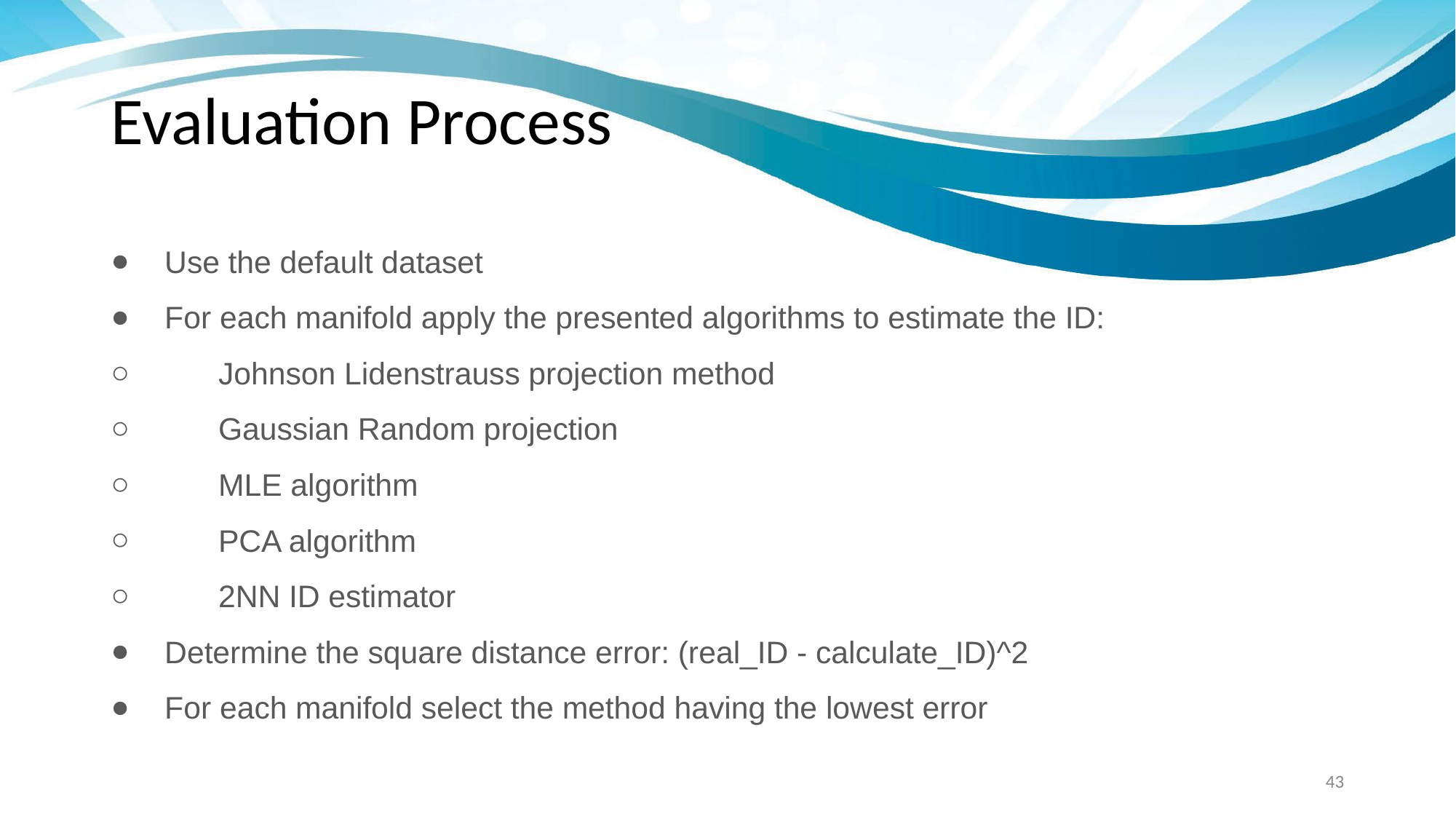

# Evaluation Process
Use the default dataset
For each manifold apply the presented algorithms to estimate the ID:
Johnson Lidenstrauss projection method
Gaussian Random projection
MLE algorithm
PCA algorithm
2NN ID estimator
Determine the square distance error: (real_ID - calculate_ID)^2
For each manifold select the method having the lowest error
43